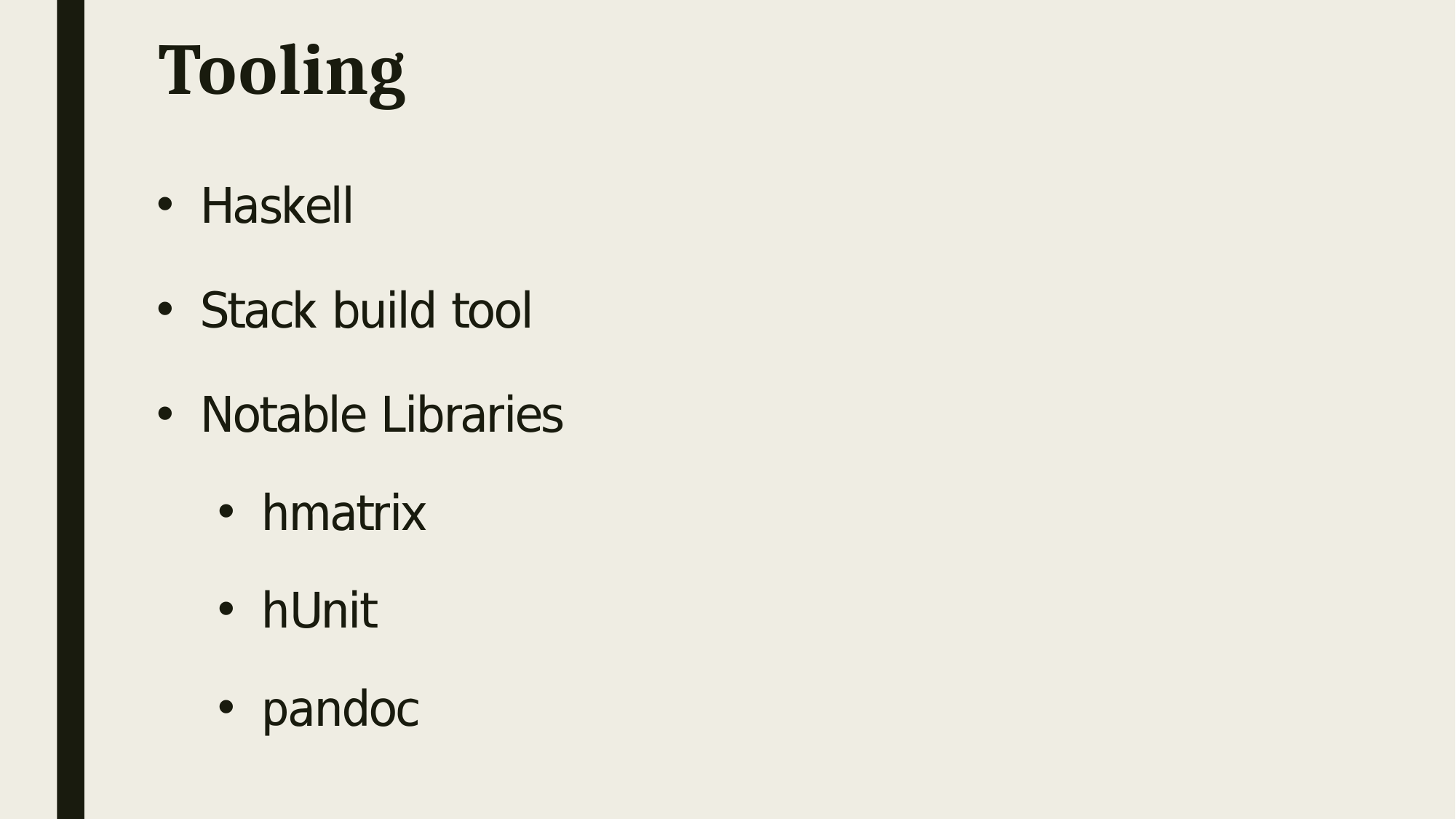

# Tooling
Haskell
Stack build tool
Notable Libraries
hmatrix
hUnit
pandoc